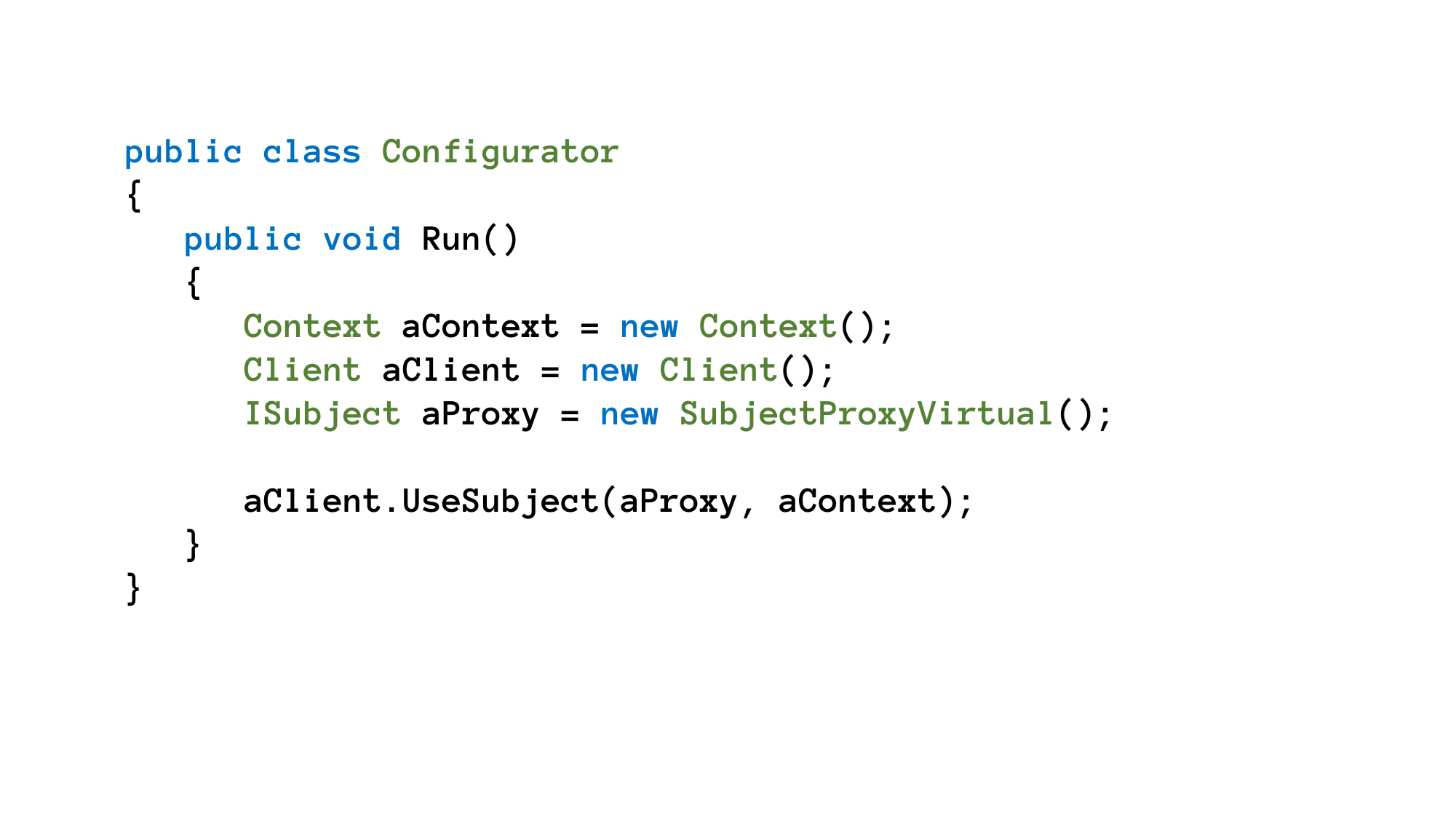

public class Configurator
{
   public void Run()
   {
      Context aContext = new Context();
      Client aClient = new Client();
      ISubject aProxy = new SubjectProxyVirtual();

      aClient.UseSubject(aProxy, aContext);
   }
}